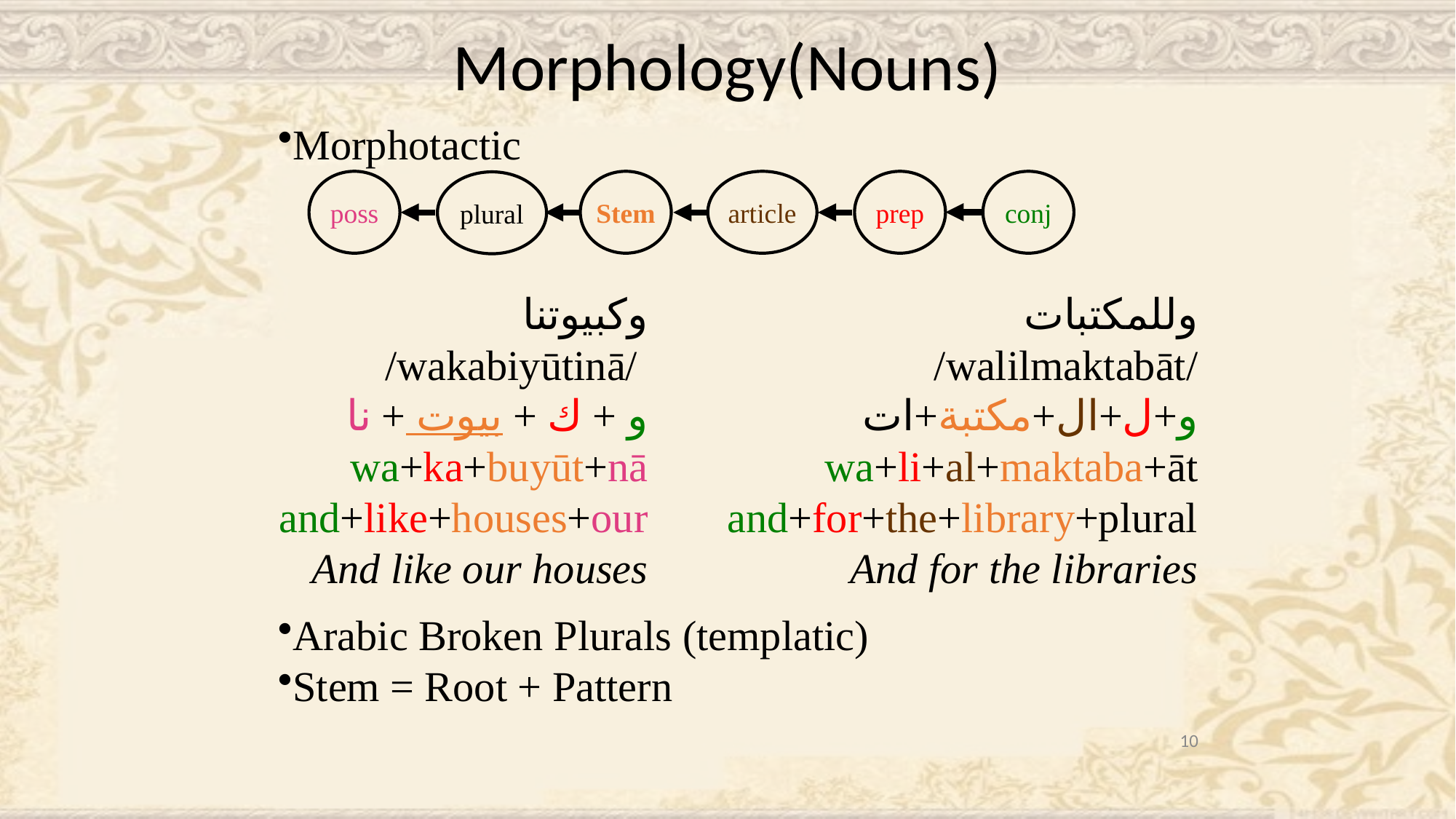

# Morphology(Nouns)
Morphotactic

Arabic Broken Plurals (templatic)
Stem = Root + Pattern

poss
Stem
article
prep
conj
plural
وكبيوتنا
/wakabiyūtinā/
و + ك + بيوت + نا
wa+ka+buyūt+nā
and+like+houses+our
And like our houses
وللمكتبات
/walilmaktabāt/
و+ل+ال+مكتبة+ات
wa+li+al+maktaba+āt
and+for+the+library+plural
And for the libraries

10